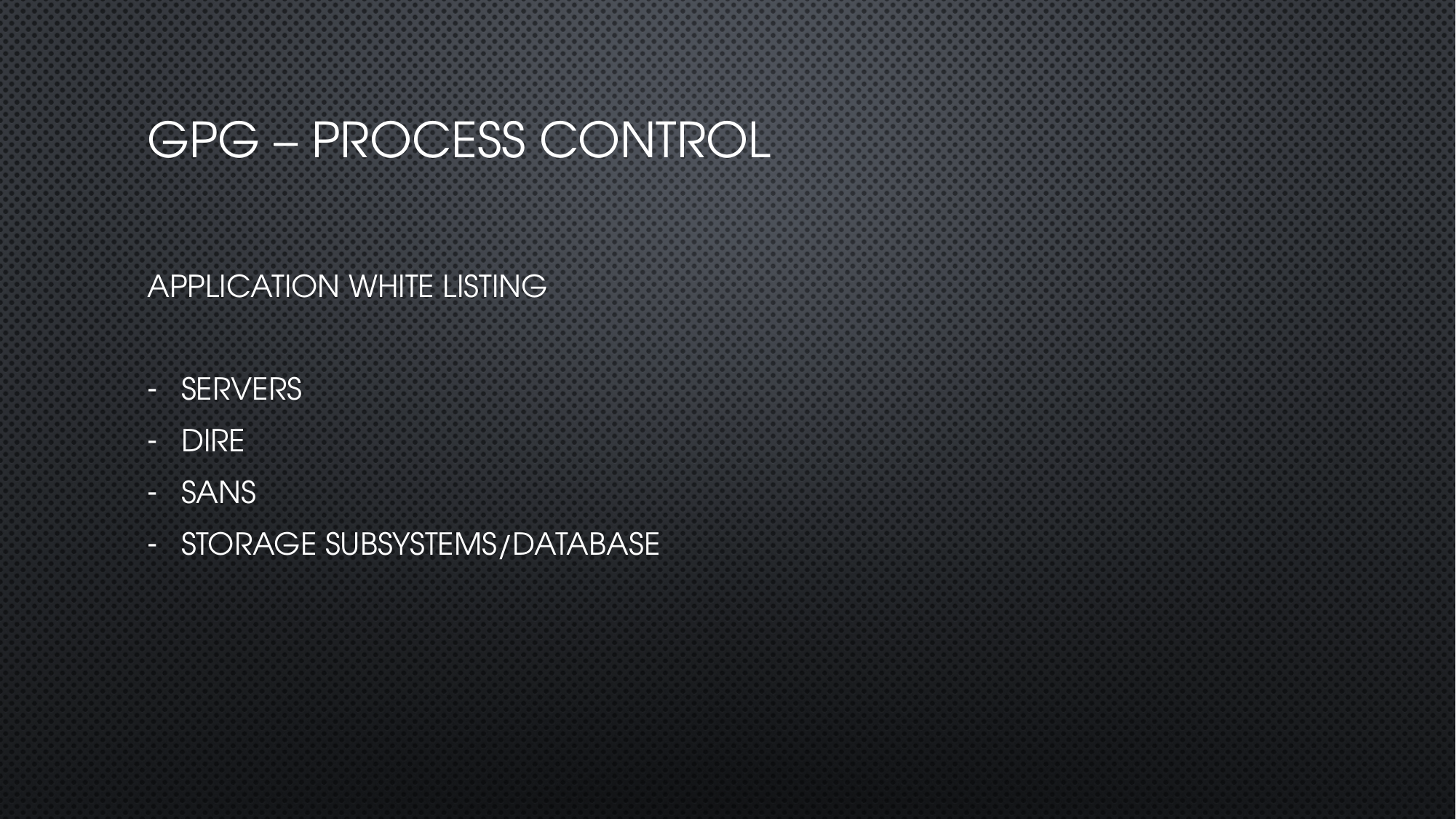

# GPG – Process Control
Application White listing

Servers
DiRe
SANS
Storage Subsystems/Database